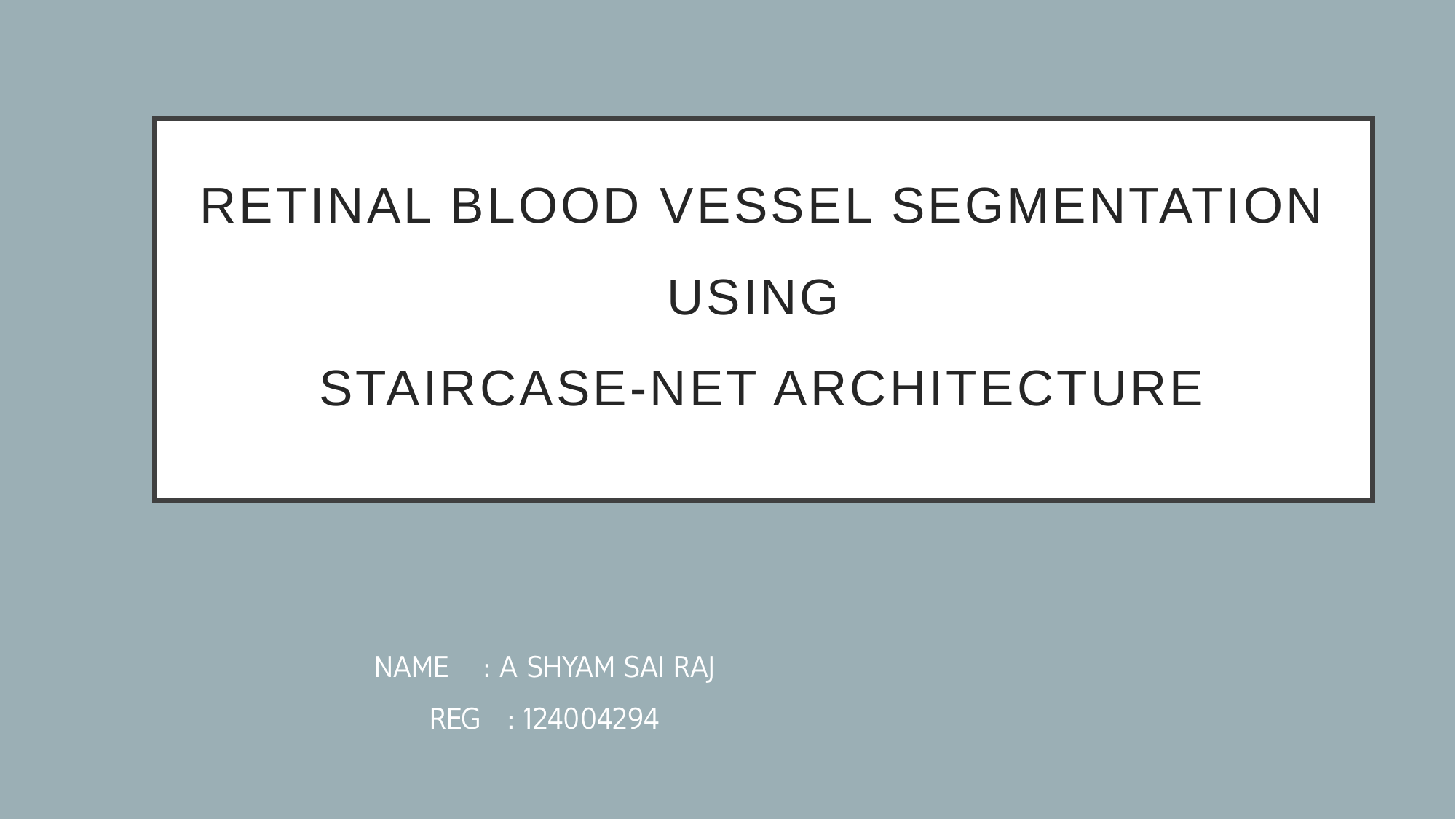

# Retinal blood vessel segmentation using staircase-net architecture
NAME	: A SHYAM SAI RAJ
REG   : 124004294